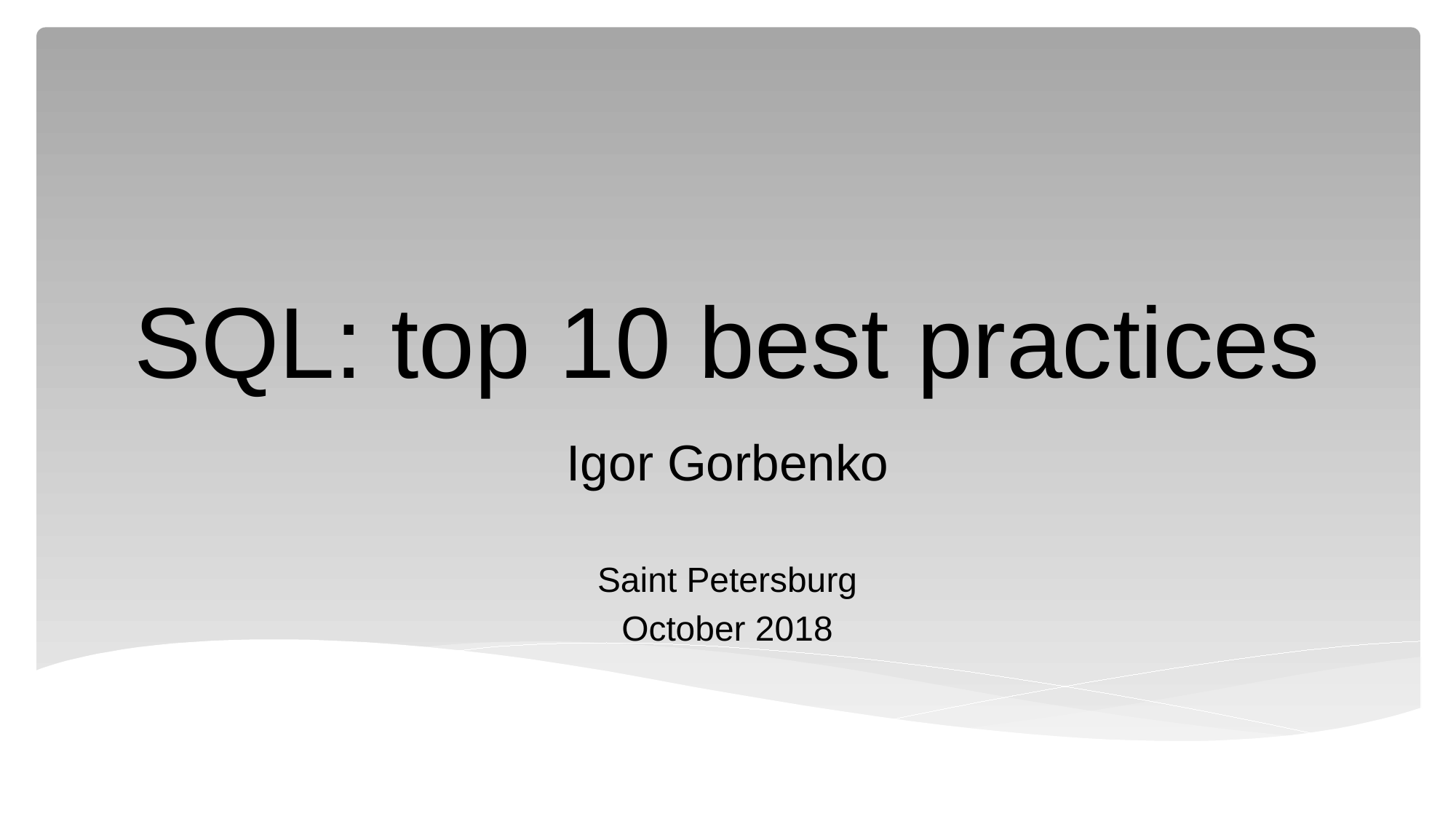

# SQL: top 10 best practices
Igor Gorbenko

Saint Petersburg
October 2018